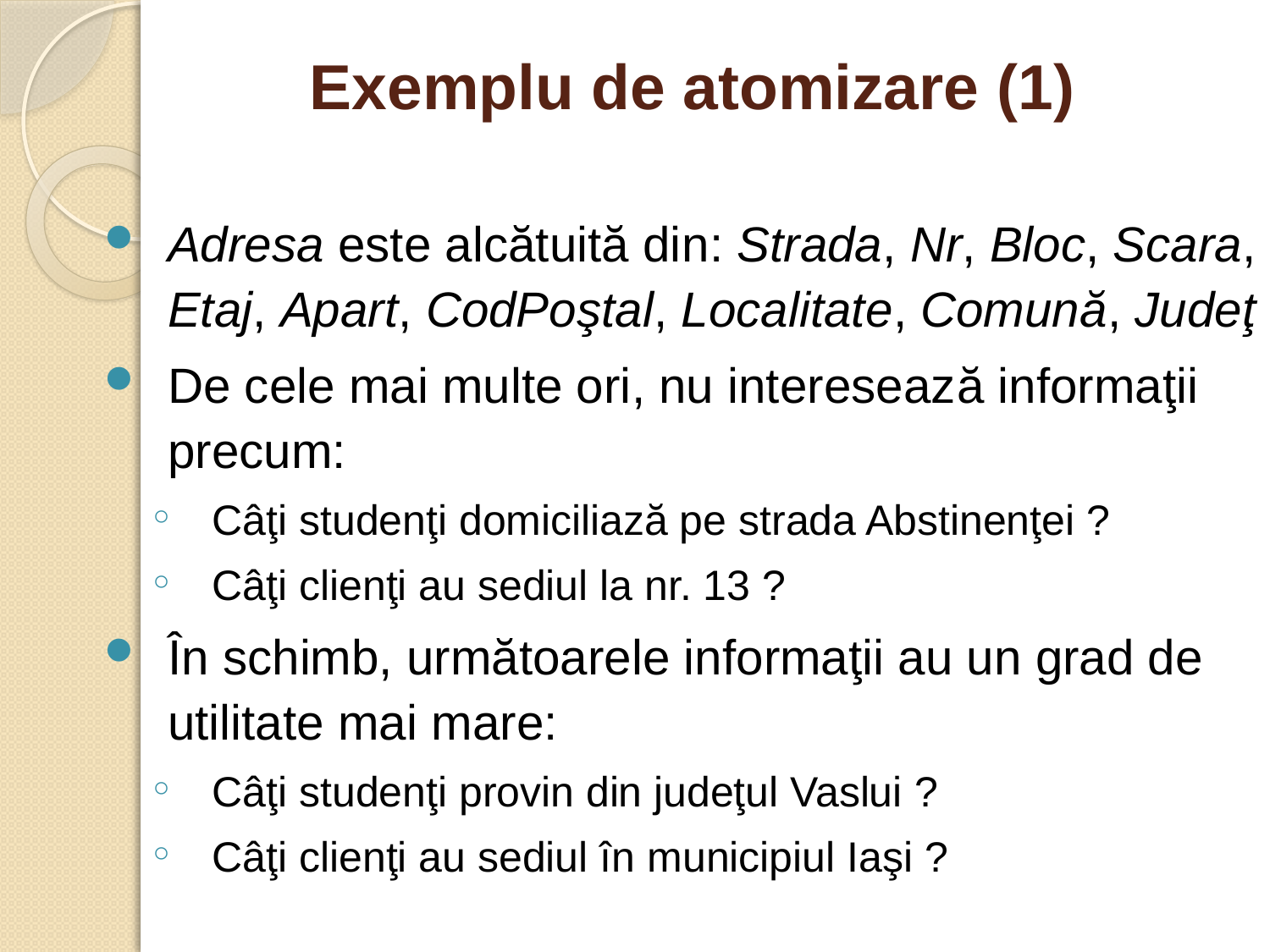

# Exemplu de atomizare (1)
Adresa este alcătuită din: Strada, Nr, Bloc, Scara, Etaj, Apart, CodPoştal, Localitate, Comună, Judeţ
De cele mai multe ori, nu interesează informaţii precum:
Câţi studenţi domiciliază pe strada Abstinenţei ?
Câţi clienţi au sediul la nr. 13 ?
În schimb, următoarele informaţii au un grad de utilitate mai mare:
Câţi studenţi provin din judeţul Vaslui ?
Câţi clienţi au sediul în municipiul Iaşi ?